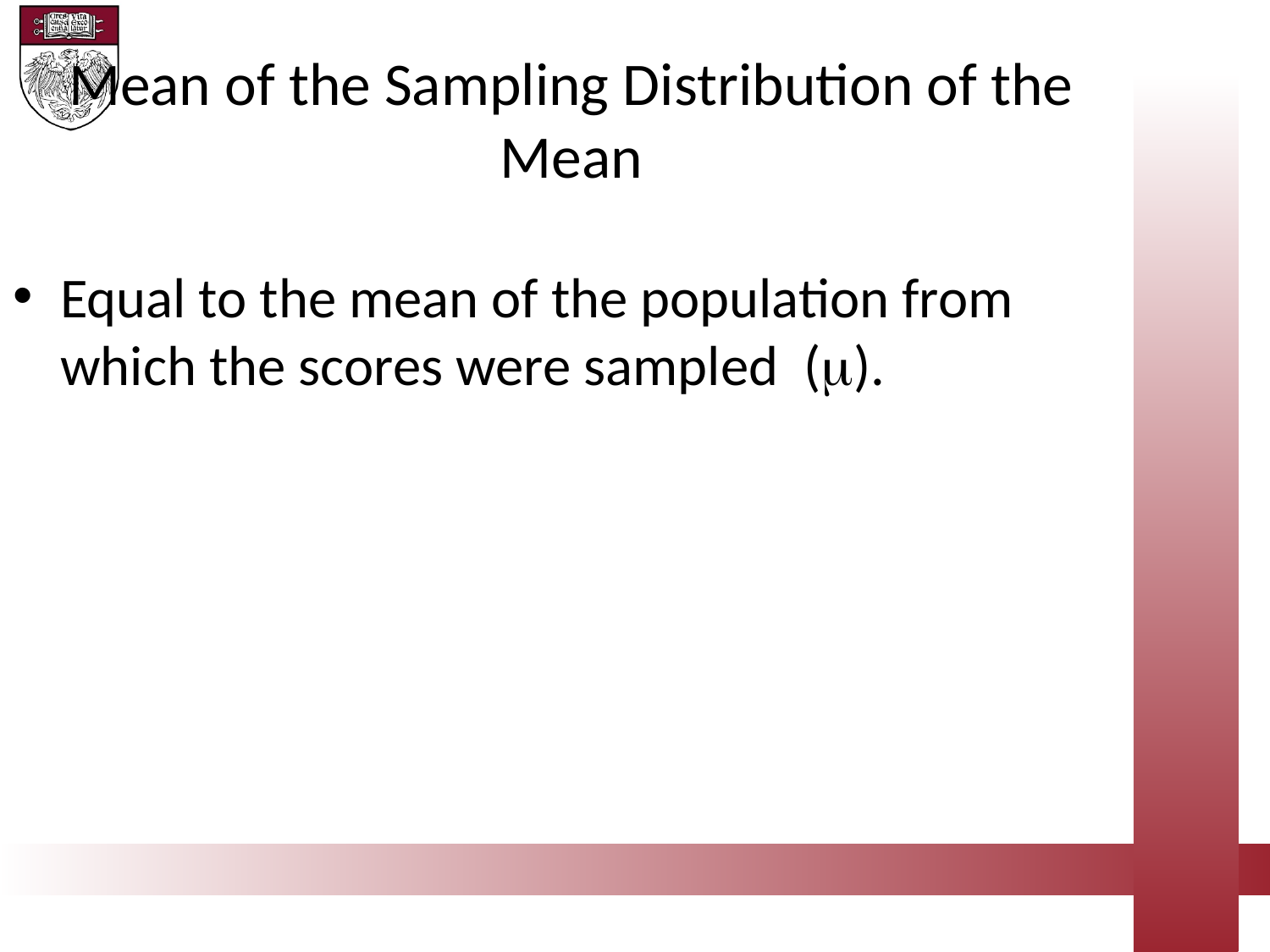

Mean of the Sampling Distribution of the Mean

Equal to the mean of the population from which the scores were sampled  (μ).